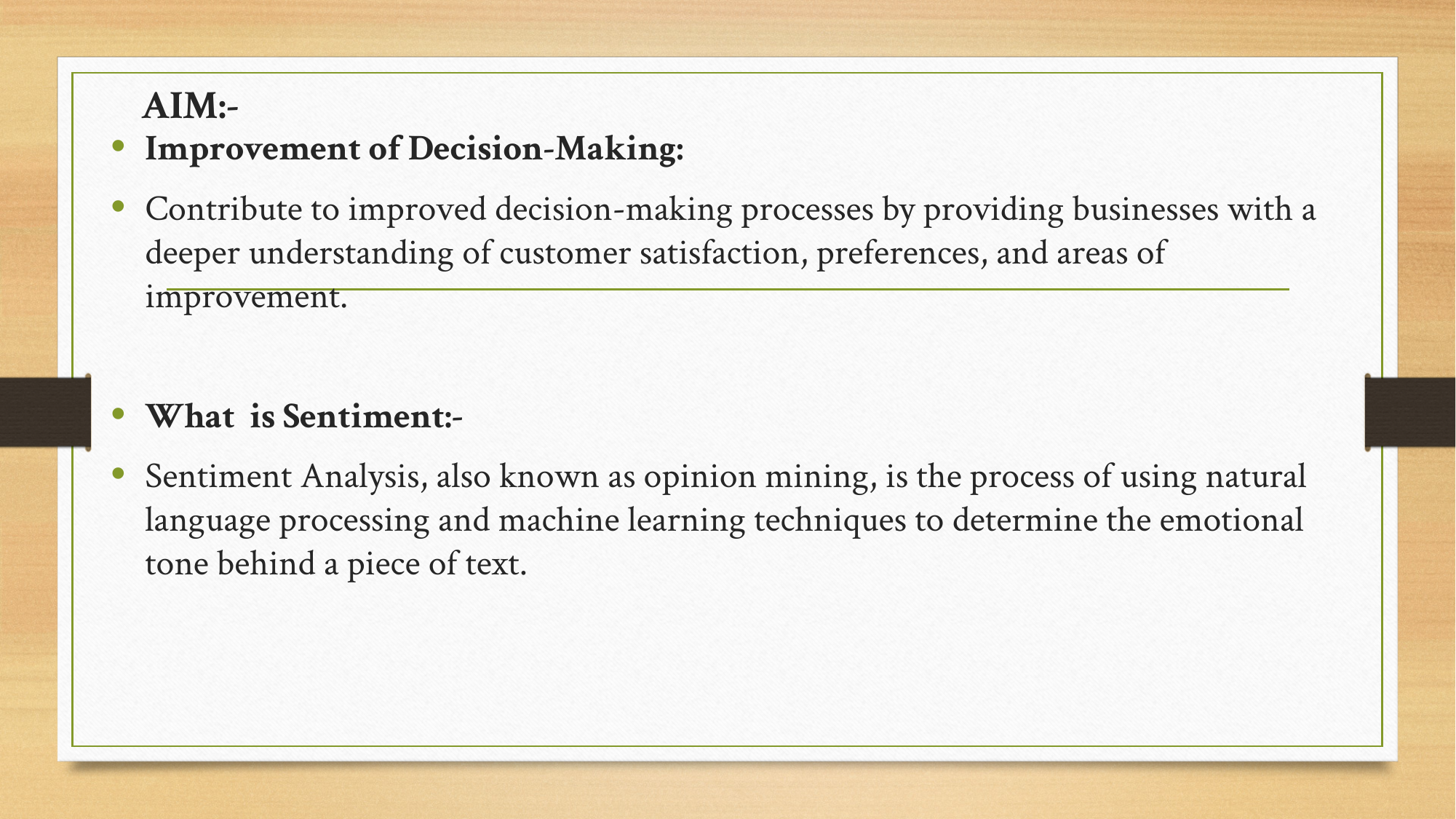

# AIM:-
Improvement of Decision-Making:
Contribute to improved decision-making processes by providing businesses with a deeper understanding of customer satisfaction, preferences, and areas of improvement.

What  is Sentiment:-
Sentiment Analysis, also known as opinion mining, is the process of using natural language processing and machine learning techniques to determine the emotional tone behind a piece of text.